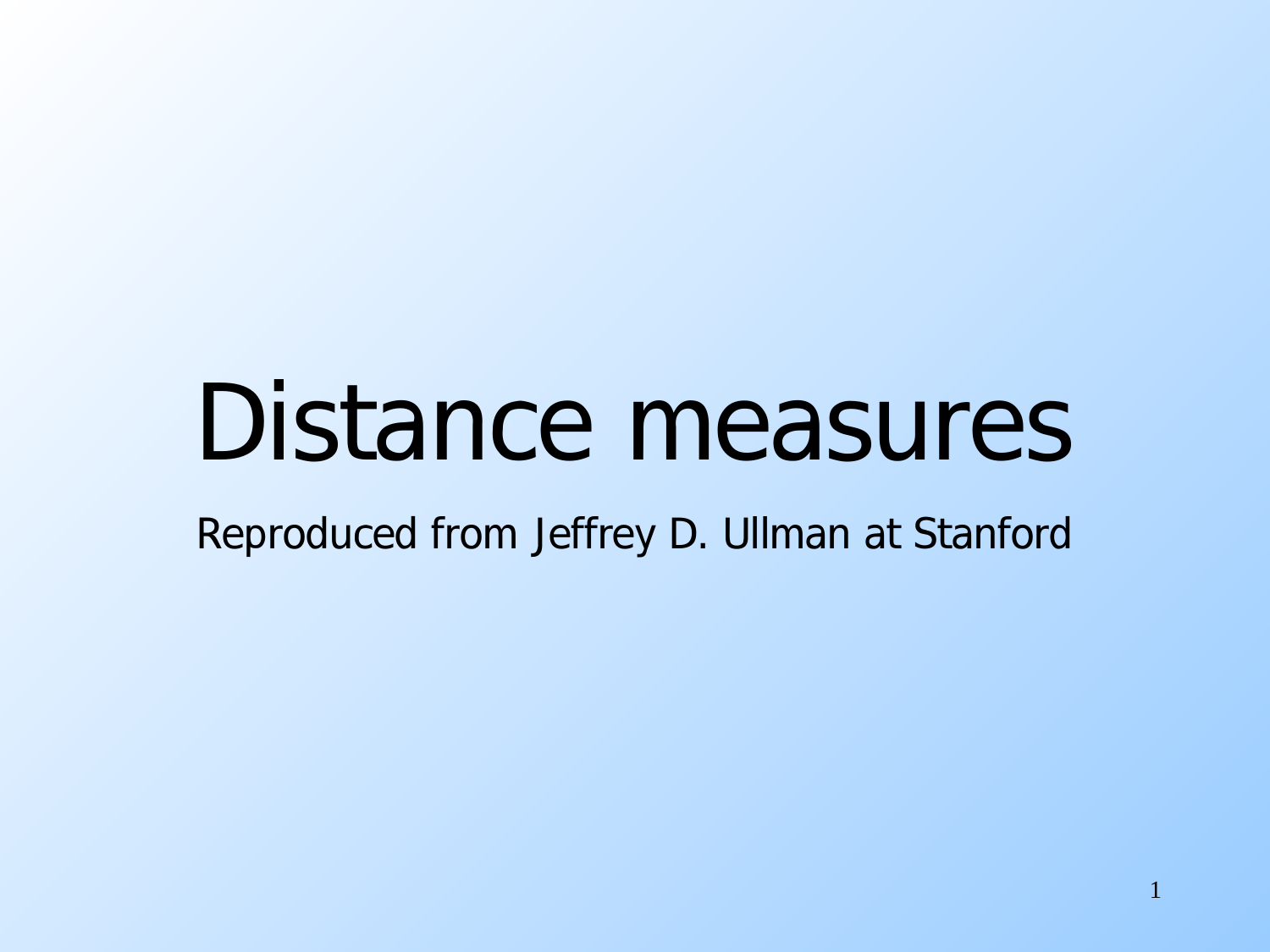

# Distance measures
Reproduced from Jeffrey D. Ullman at Stanford
1